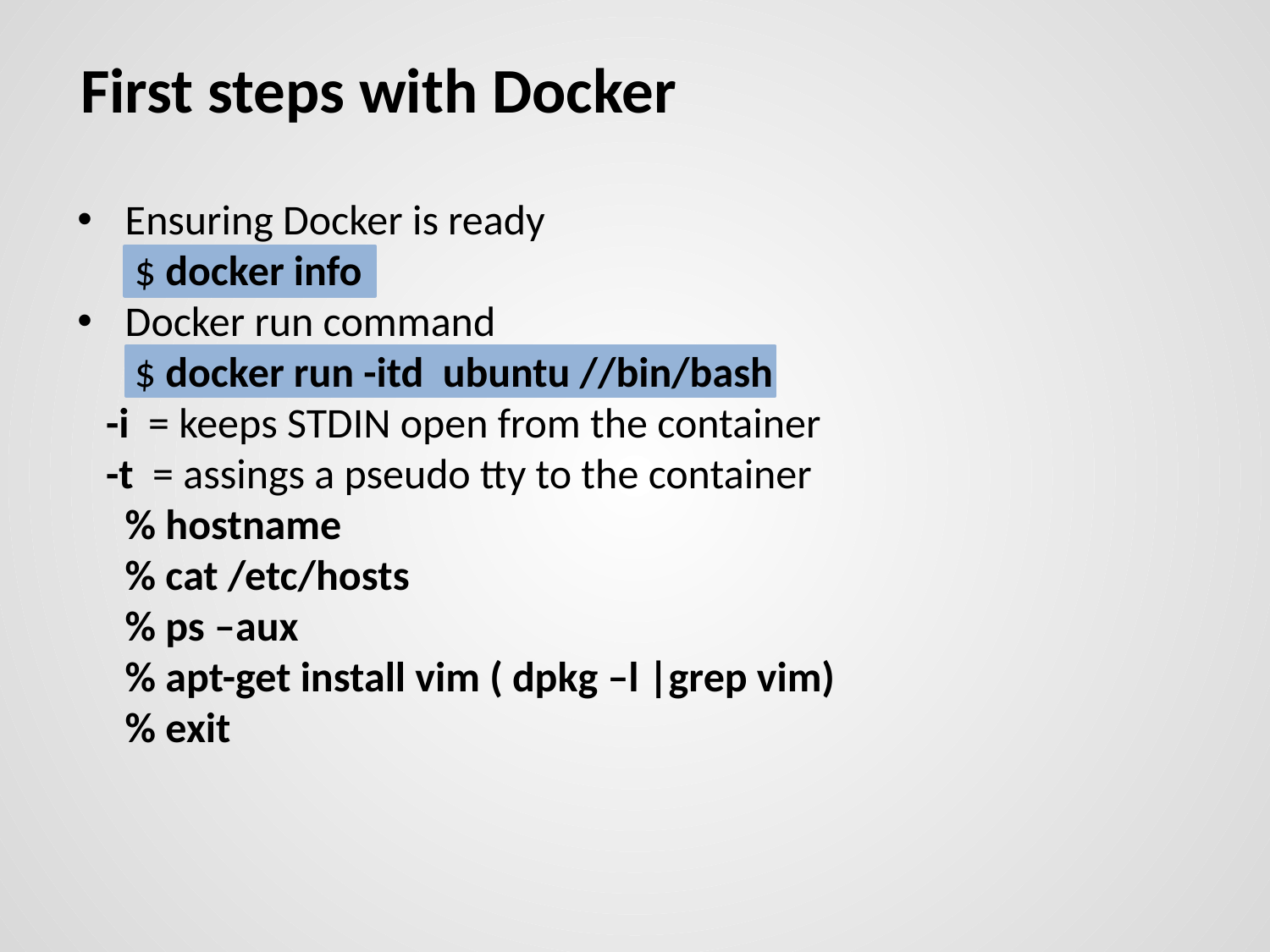

# First steps with Docker

Ensuring Docker is ready
      $ docker info
Docker run command
      $ docker run -itd  ubuntu //bin/bash
   -i  = keeps STDIN open from the container
   -t  = assings a pseudo tty to the container
     % hostname
     % cat /etc/hosts
     % ps –aux
     % apt-get install vim ( dpkg –l |grep vim)
     % exit